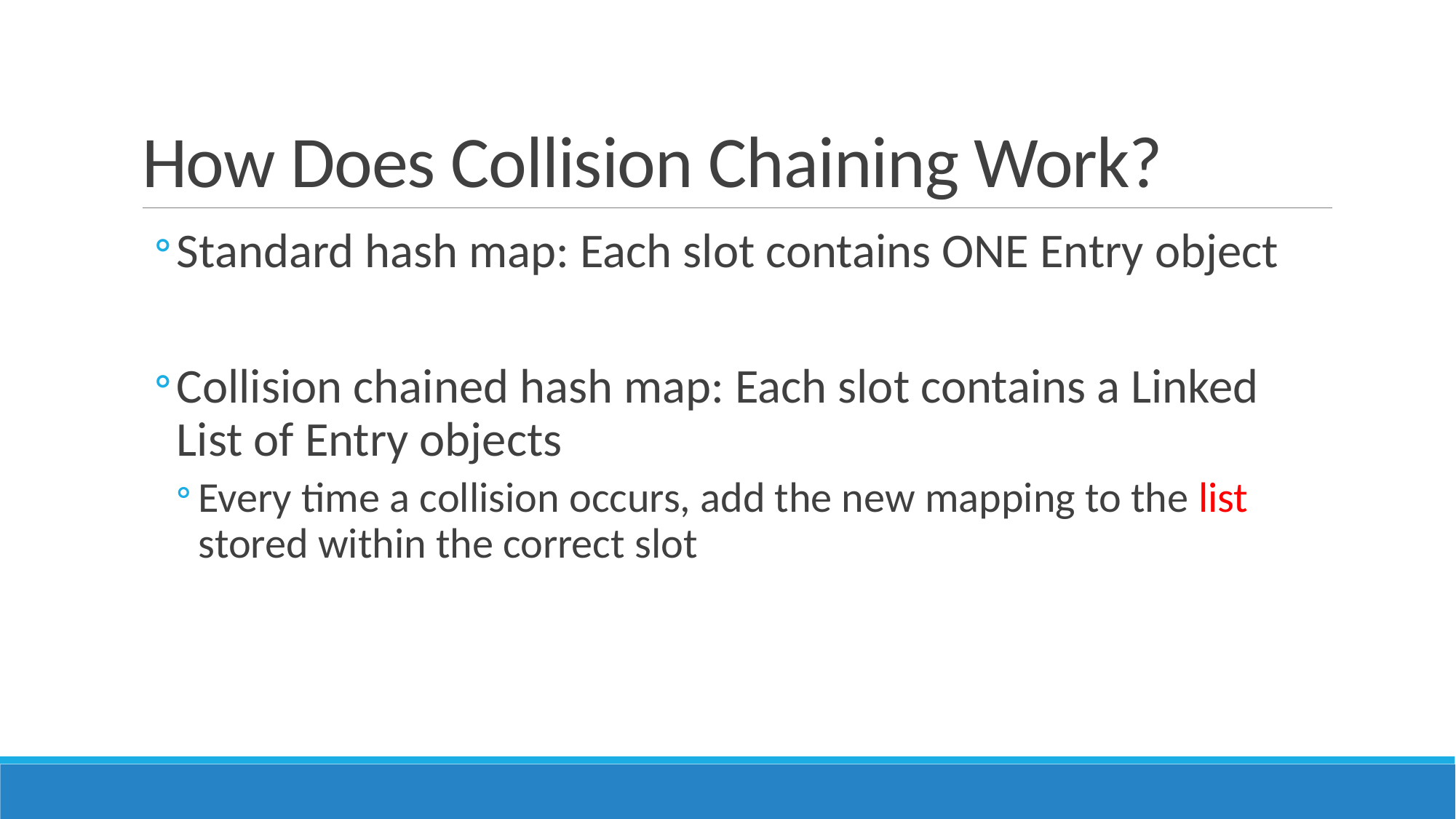

# How Does Collision Chaining Work?
Standard hash map: Each slot contains ONE Entry object

Collision chained hash map: Each slot contains a Linked List of Entry objects
Every time a collision occurs, add the new mapping to the list stored within the correct slot